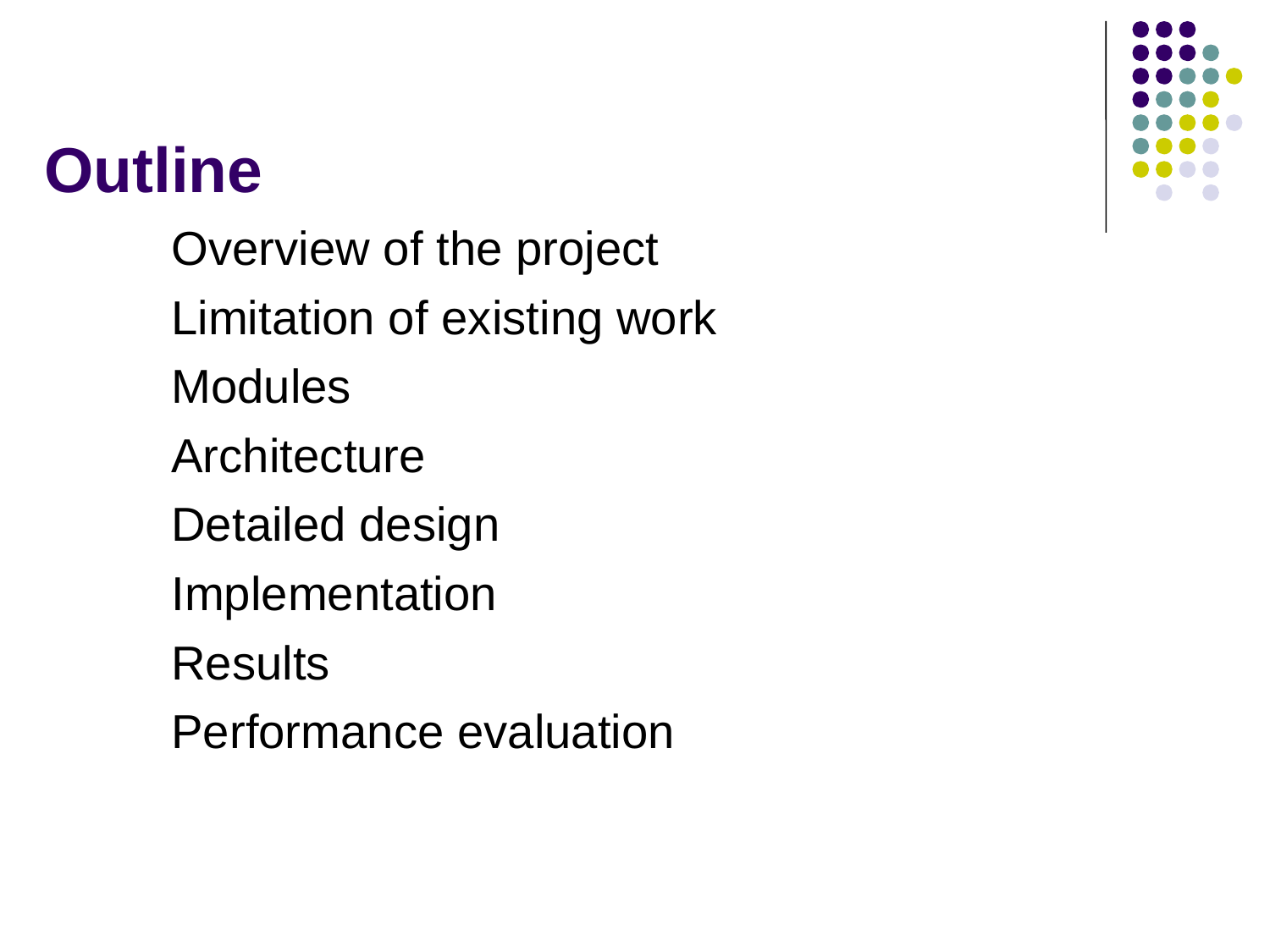

# Outline
Overview of the project
Limitation of existing work
Modules
Architecture
Detailed design
Implementation
Results
Performance evaluation